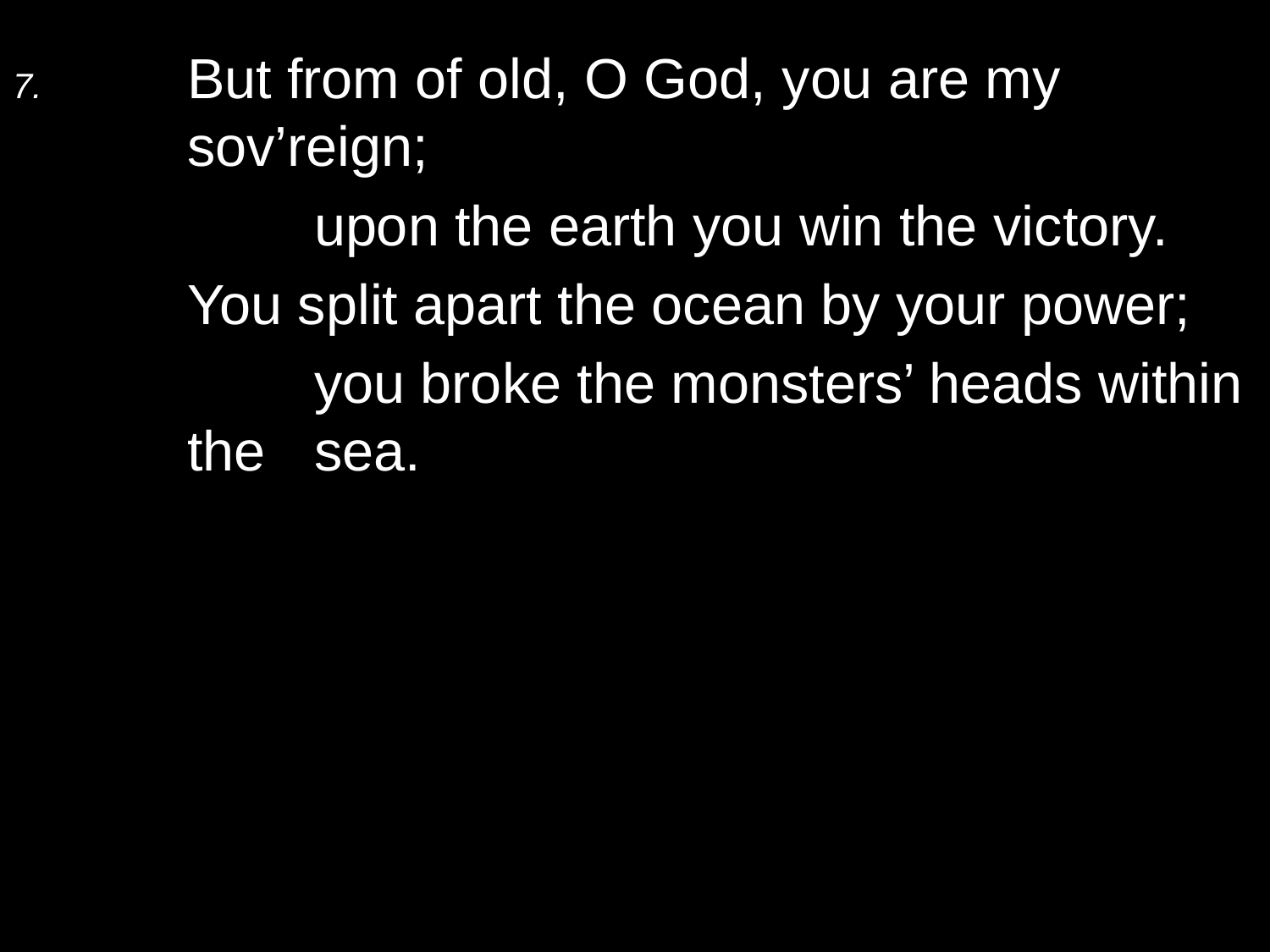

7.	But from of old, O God, you are my sov’reign;
		upon the earth you win the victory.
	You split apart the ocean by your power;
		you broke the monsters’ heads within the 	sea.